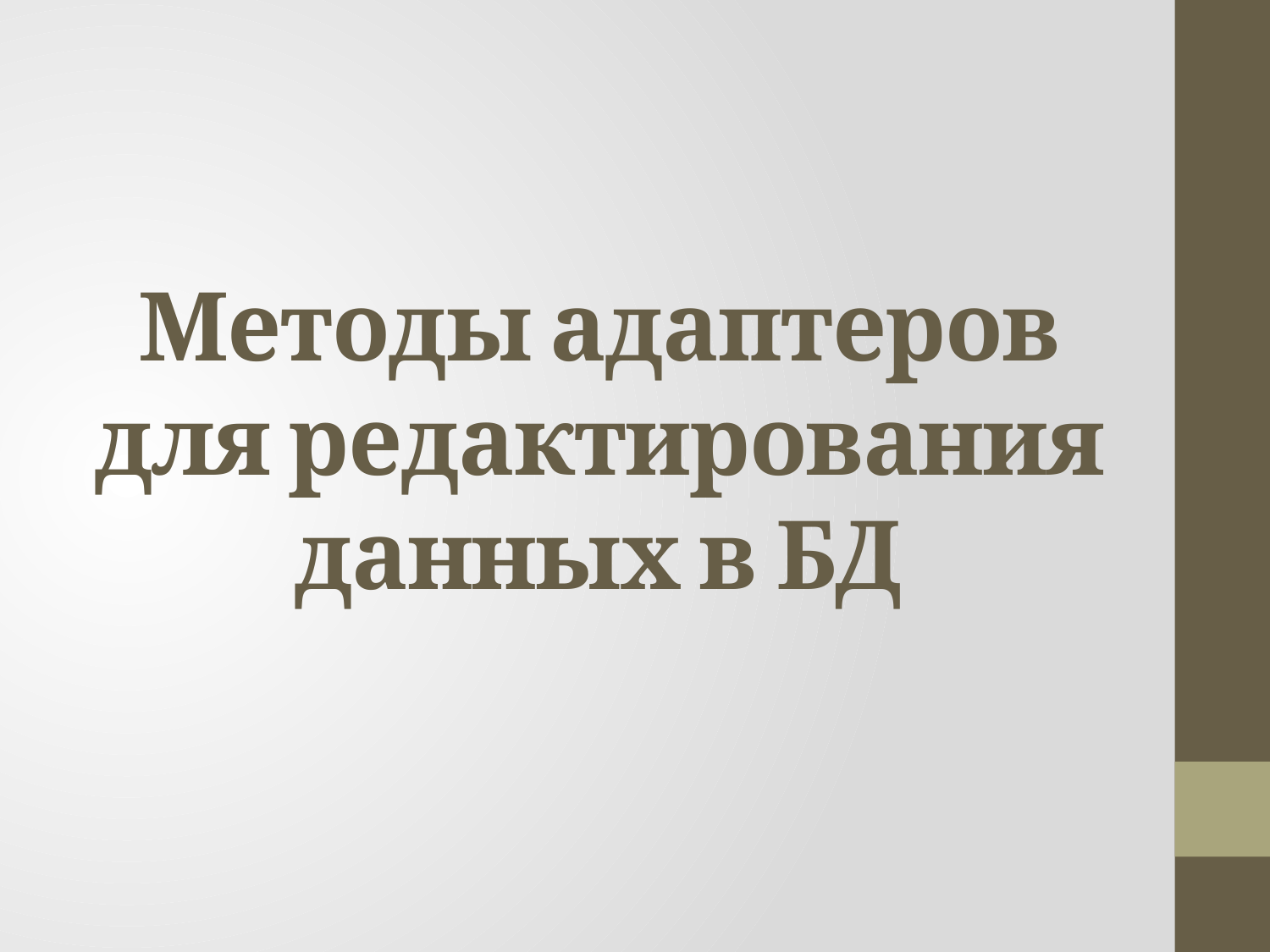

# Методы адаптеров для редактирования данных в БД